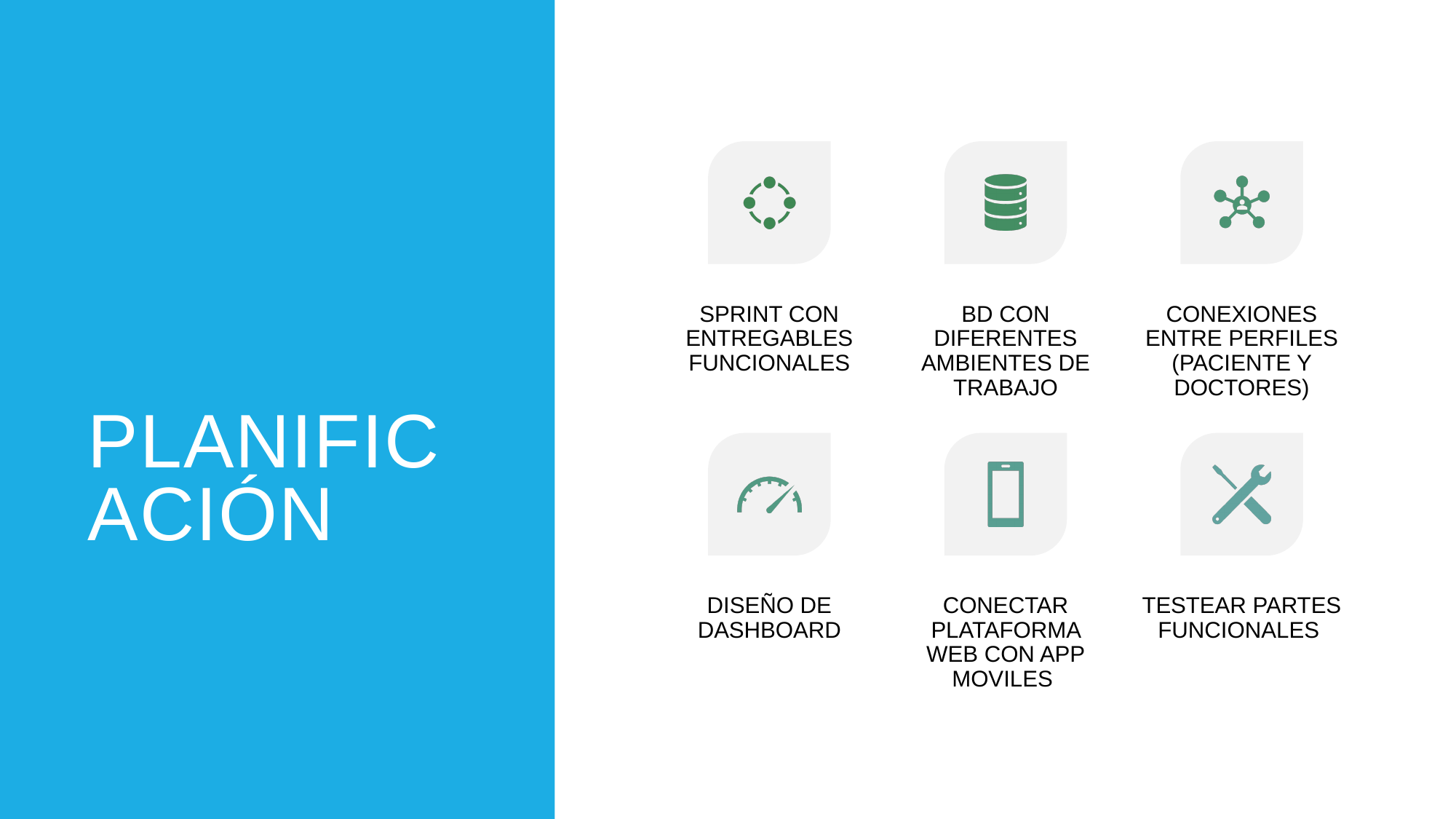

# Planificación
Sprint con entregables funcionales
BD con diferentes ambientes de trabajo
Conexiones entre perfiles (Paciente y Doctores)
Diseño de dashboard
Conectar plataforma web con app moviles
Testear partes funcionales